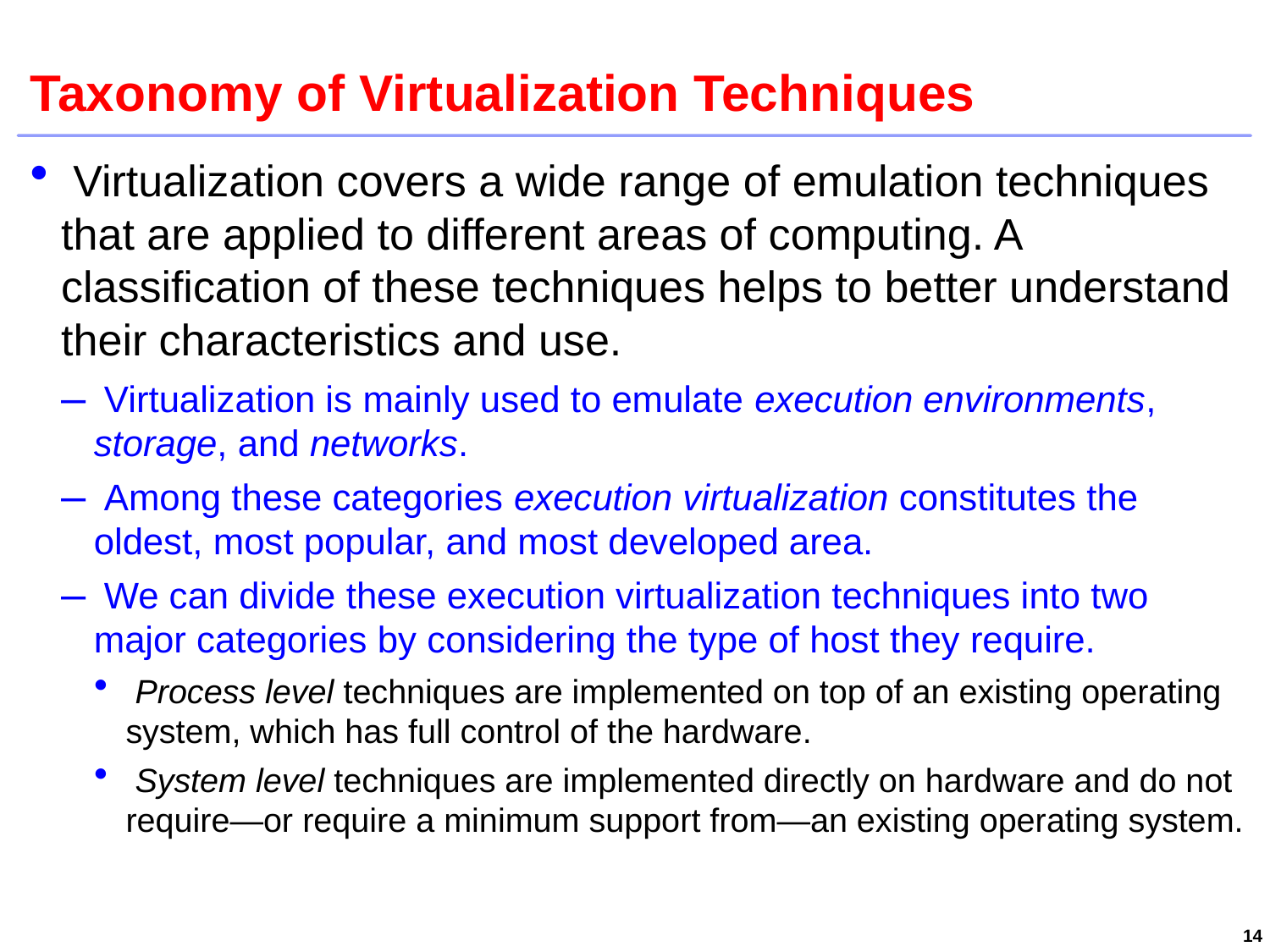

# Taxonomy of Virtualization Techniques
 Virtualization covers a wide range of emulation techniques that are applied to different areas of computing. A classification of these techniques helps to better understand their characteristics and use.
 Virtualization is mainly used to emulate execution environments, storage, and networks.
 Among these categories execution virtualization constitutes the oldest, most popular, and most developed area.
 We can divide these execution virtualization techniques into two major categories by considering the type of host they require.
 Process level techniques are implemented on top of an existing operating system, which has full control of the hardware.
 System level techniques are implemented directly on hardware and do not require―or require a minimum support from―an existing operating system.

14